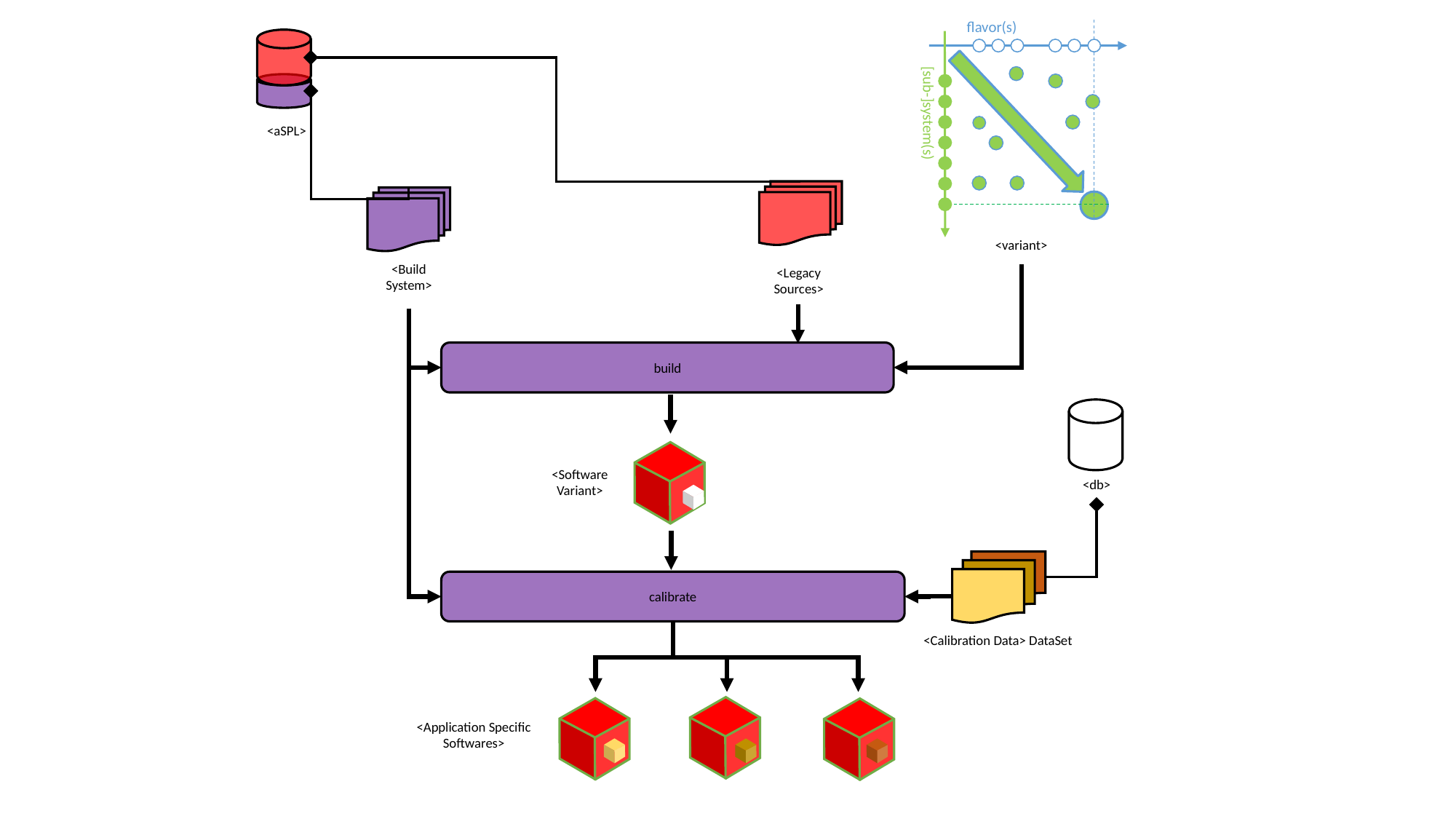

flavor(s)

[sub-]system(s)

<aSPL>

<Legacy
Sources>

<Build
System>
<variant>

build

<Software Variant>
<db>

<Calibration Data> DataSet

calibrate

<Application Specific
Softwares>